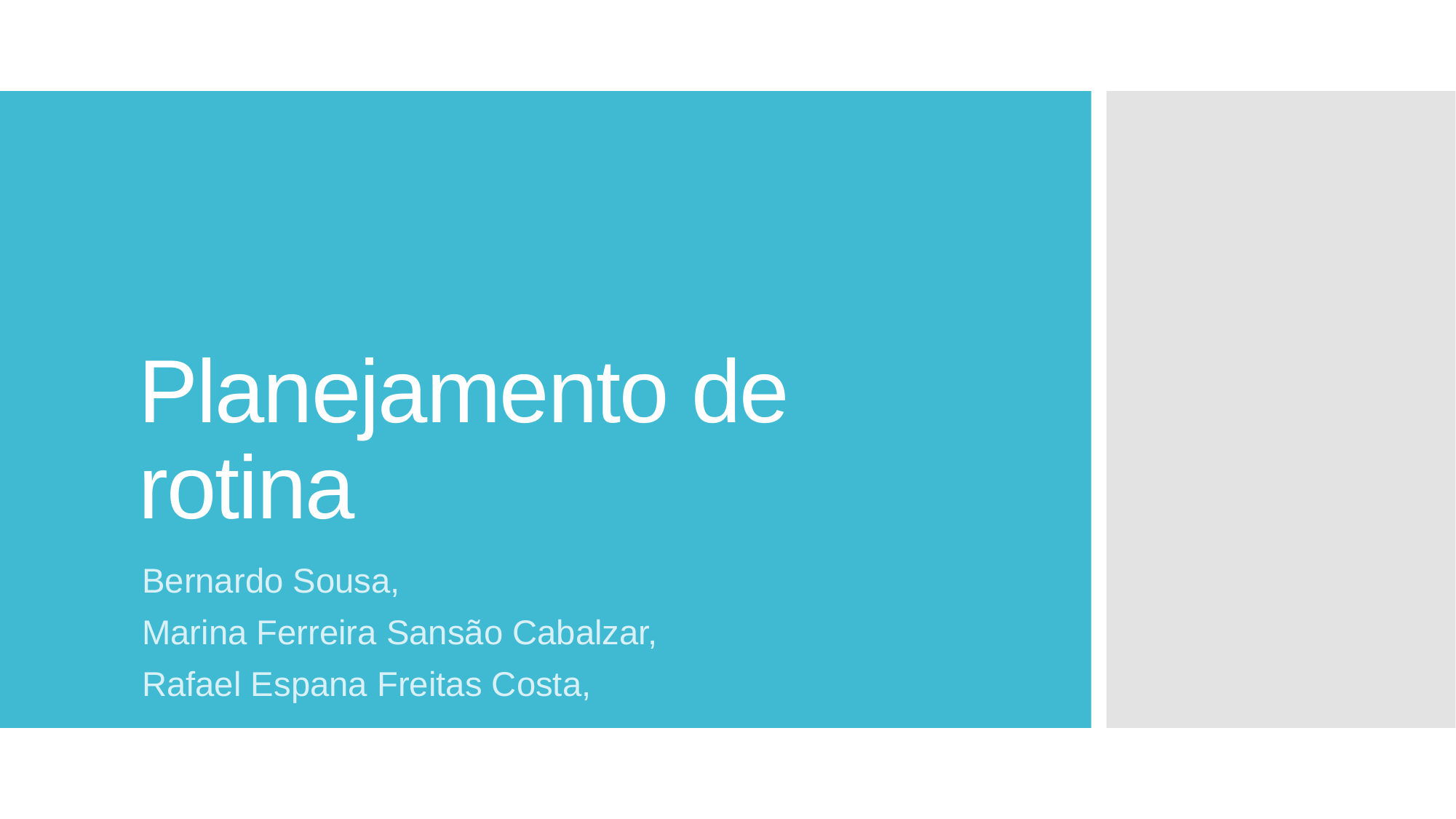

# Planejamento de rotina
Bernardo Sousa,
Marina Ferreira Sansão Cabalzar,
Rafael Espana Freitas Costa,